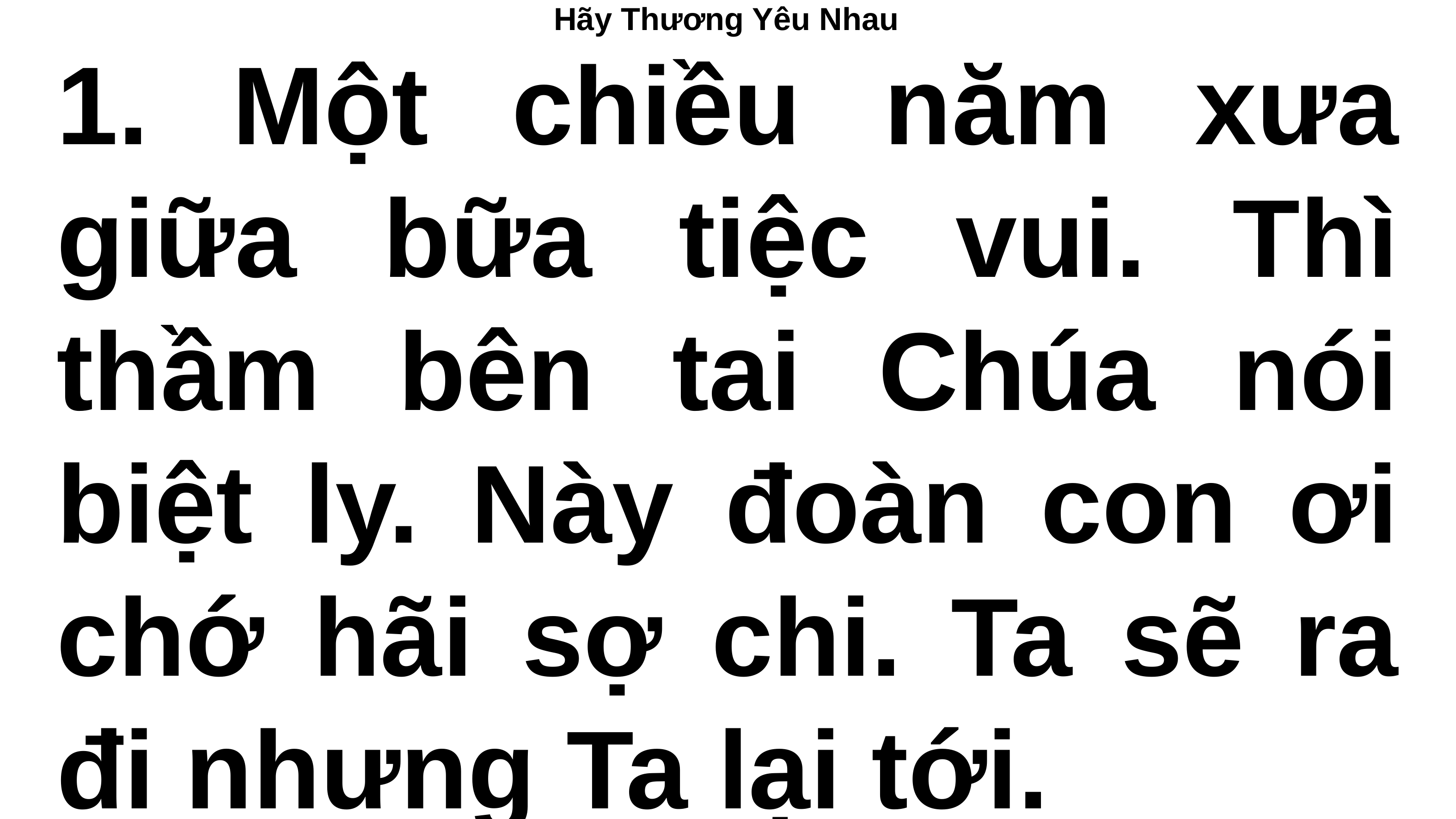

# Hãy Thương Yêu Nhau
1. Một chiều năm xưa giữa bữa tiệc vui. Thì thầm bên tai Chúa nói biệt ly. Này đoàn con ơi chớ hãi sợ chi. Ta sẽ ra đi nhưng Ta lại tới.